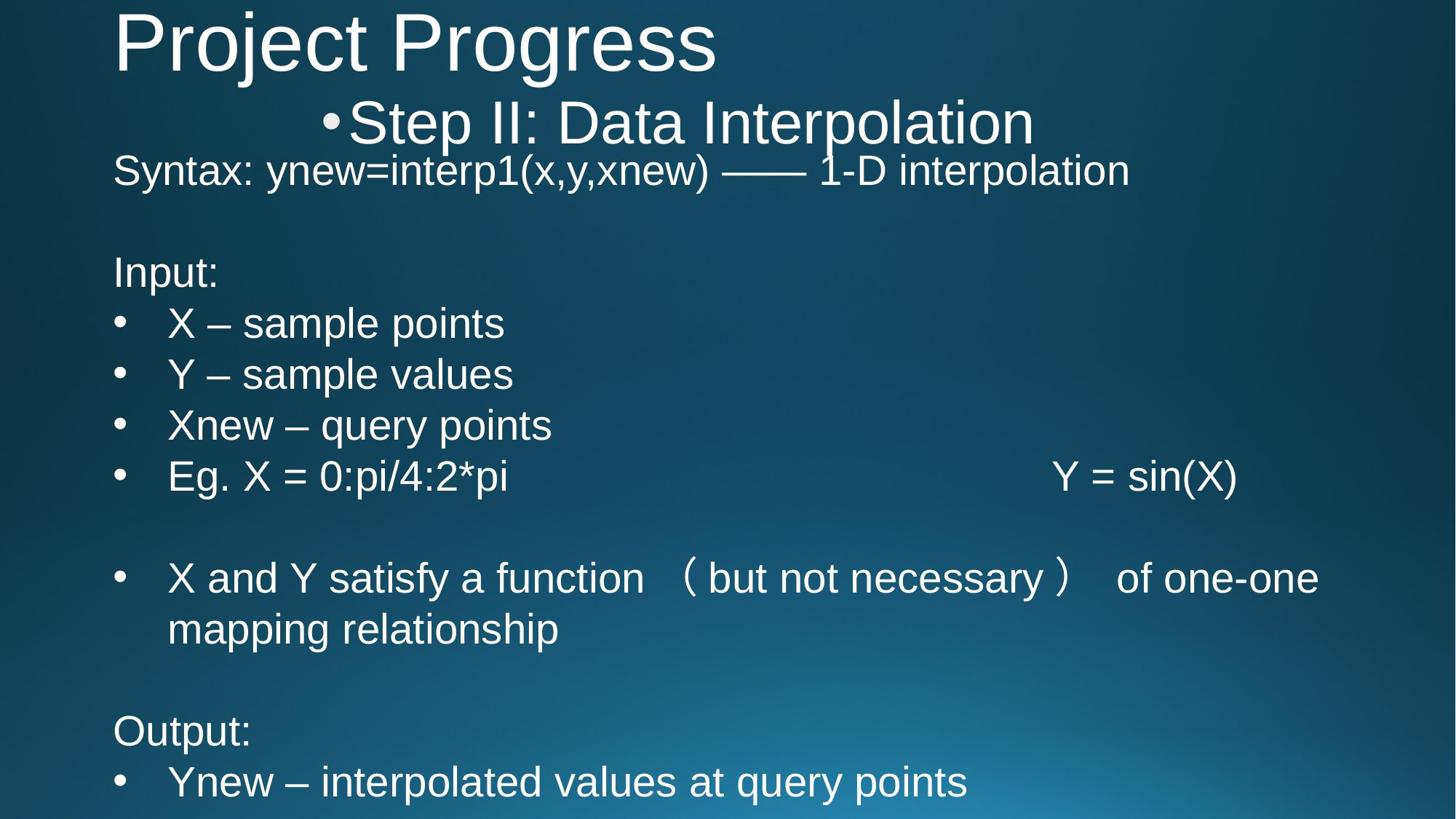

# Project Progress
Step II: Data Interpolation

Syntax: ynew=interp1(x,y,xnew) —— 1-D interpolation

Input:
X – sample points
Y – sample values
Xnew – query points
Eg. X = 0:pi/4:2*pi					 Y = sin(X)

X and Y satisfy a function（but not necessary） of one-one mapping relationship

Output:
Ynew – interpolated values at query points